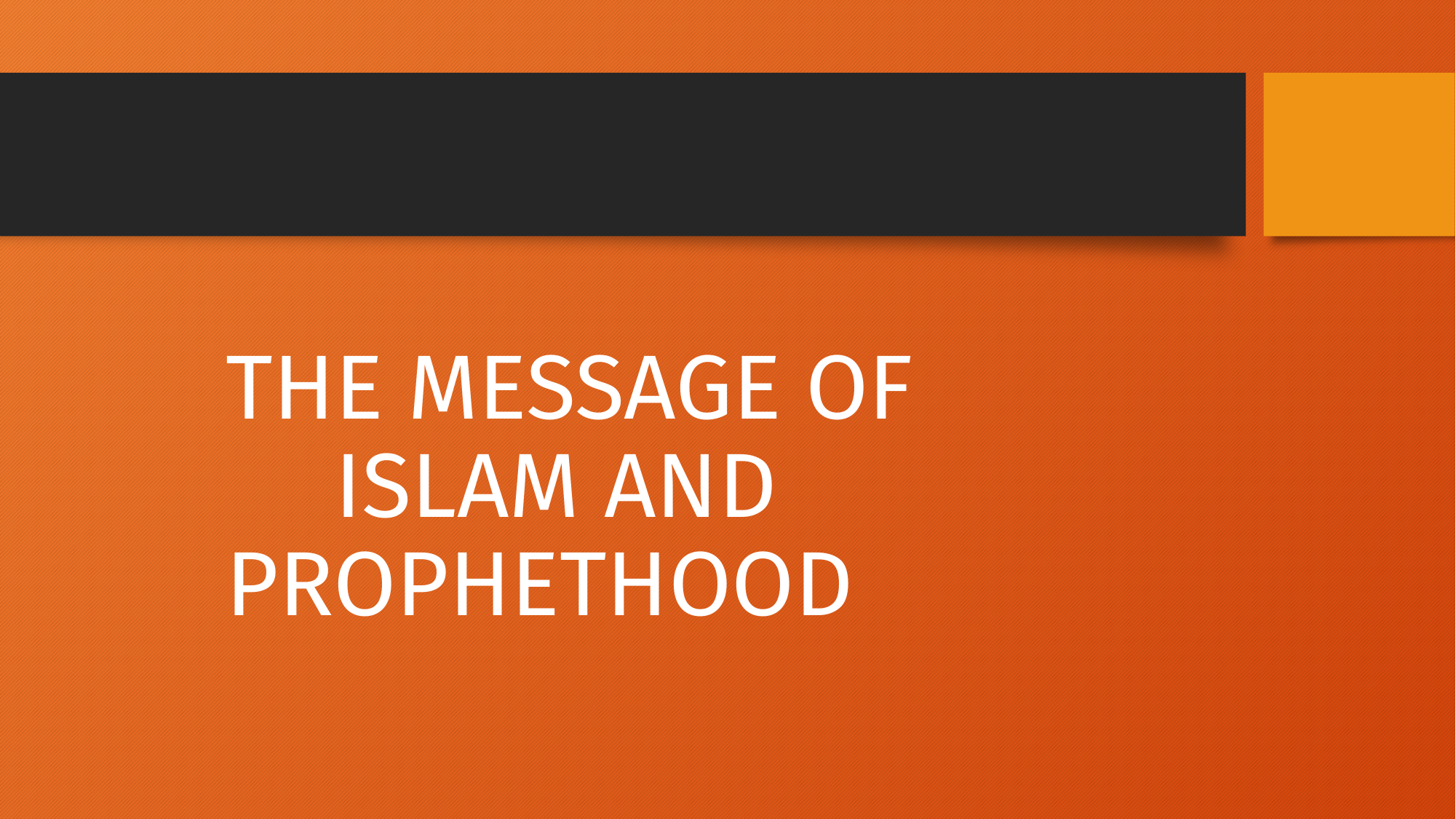

# THE MESSAGE OF 				ISLAM AND 				PROPHETHOOD